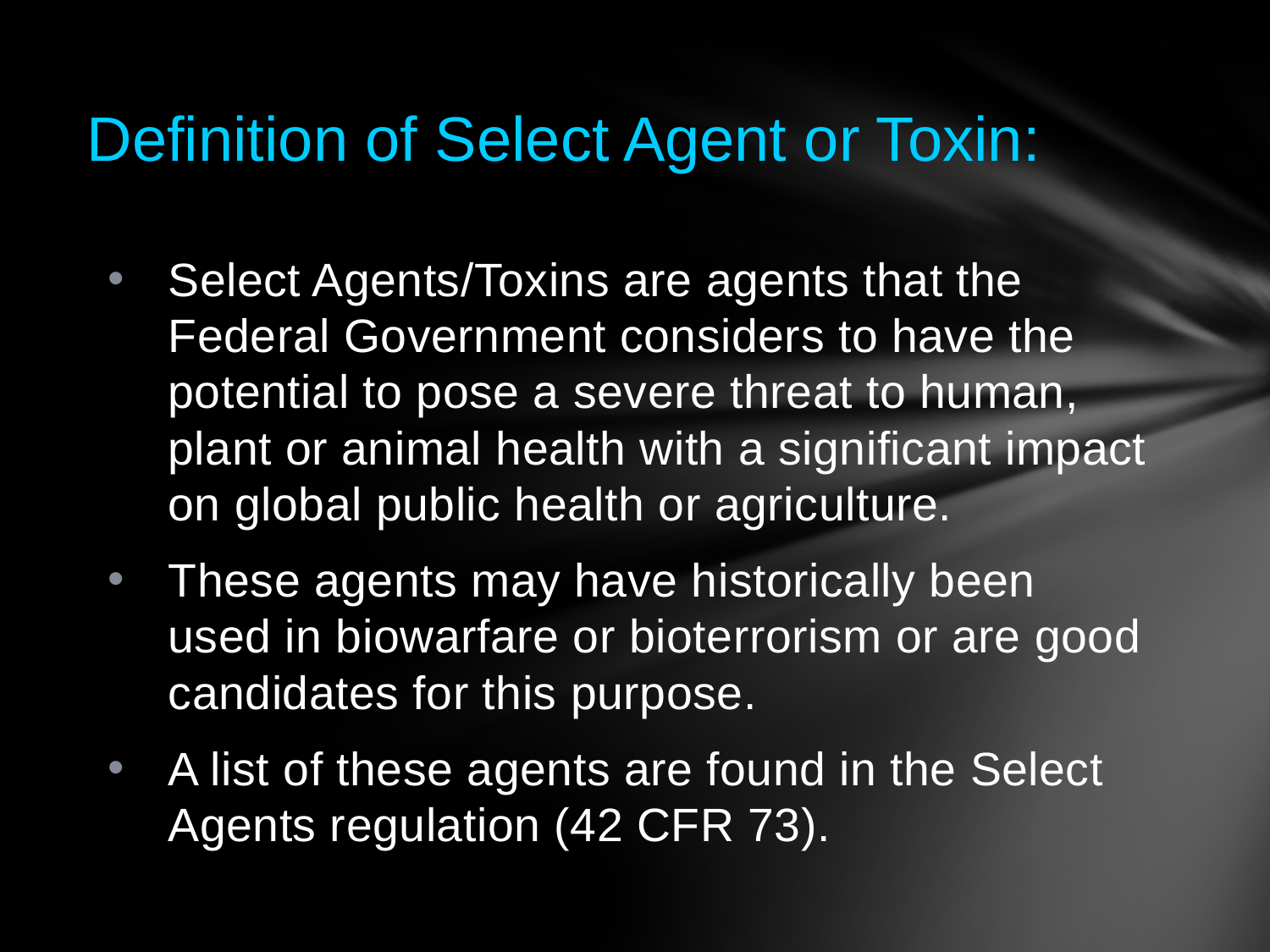

# Definition of Select Agent or Toxin:
Select Agents/Toxins are agents that the Federal Government considers to have the potential to pose a severe threat to human, plant or animal health with a significant impact on global public health or agriculture.
These agents may have historically been used in biowarfare or bioterrorism or are good candidates for this purpose.
A list of these agents are found in the Select Agents regulation (42 CFR 73).